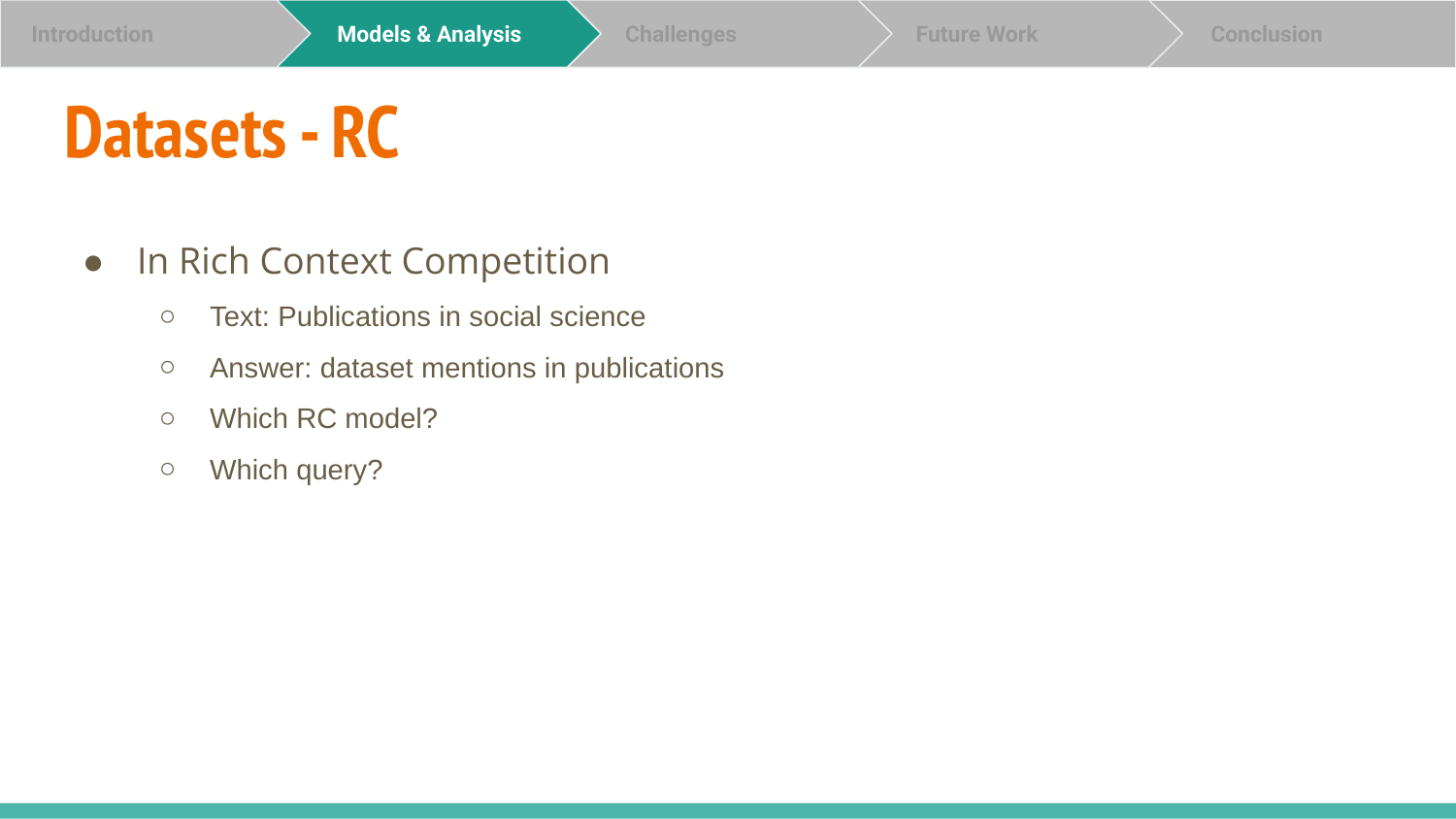

Analysis
         Challenges
         Evaluation
         Future Work
              Conclusion
              Conclusion
   Introduction
   Introduction
   Introduction
        Models
        Models & Analysis
        Models & Analysis
# Datasets - RC
In Rich Context Competition
Text: Publications in social science
Answer: dataset mentions in publications
Which RC model?
Which query?